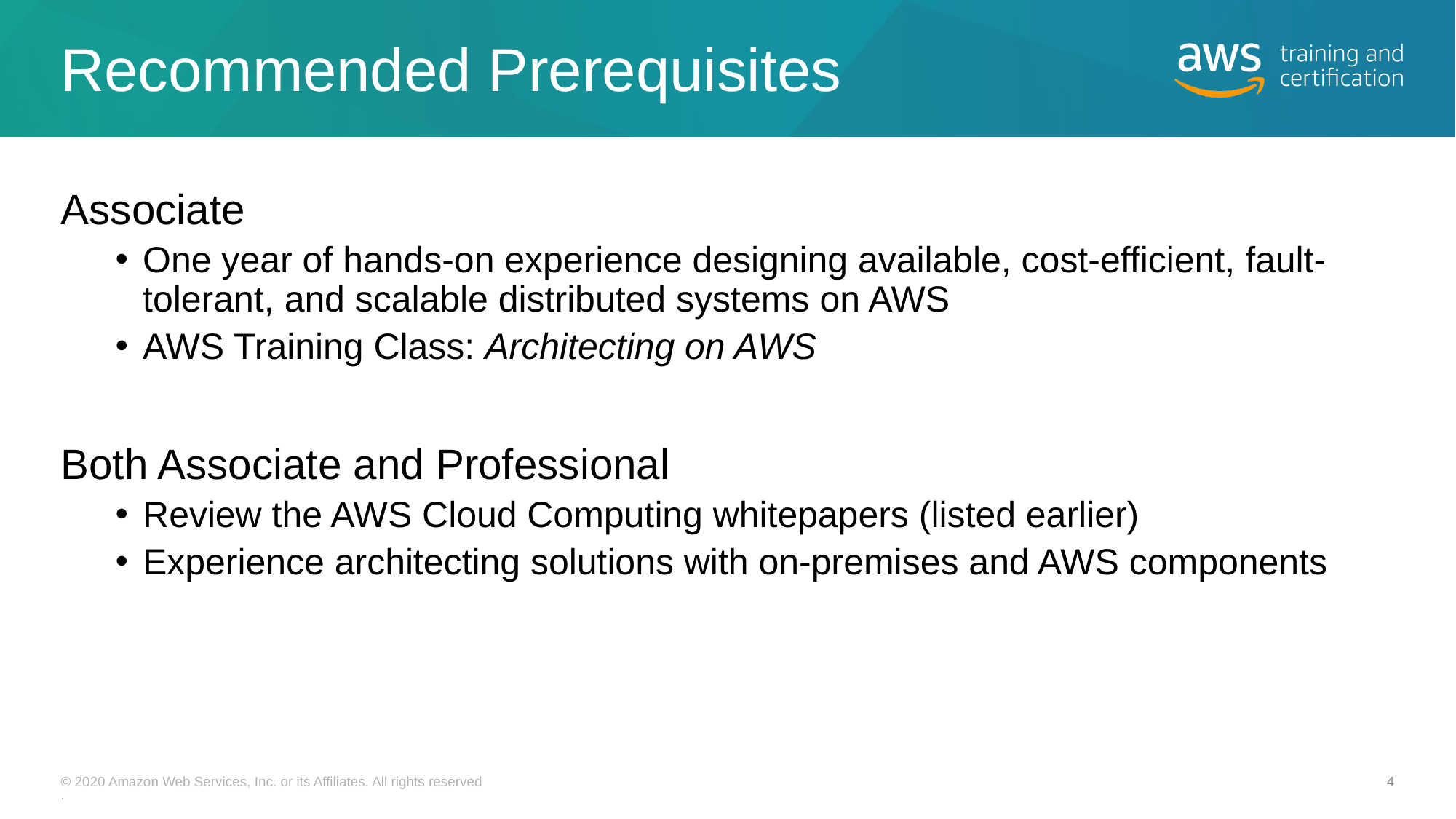

# Recommended Prerequisites
Associate
One year of hands-on experience designing available, cost-efficient, fault-tolerant, and scalable distributed systems on AWS
AWS Training Class: Architecting on AWS

Both Associate and Professional
Review the AWS Cloud Computing whitepapers (listed earlier)
Experience architecting solutions with on-premises and AWS components

© 2020 Amazon Web Services, Inc. or its Affiliates. All rights reserved.
4